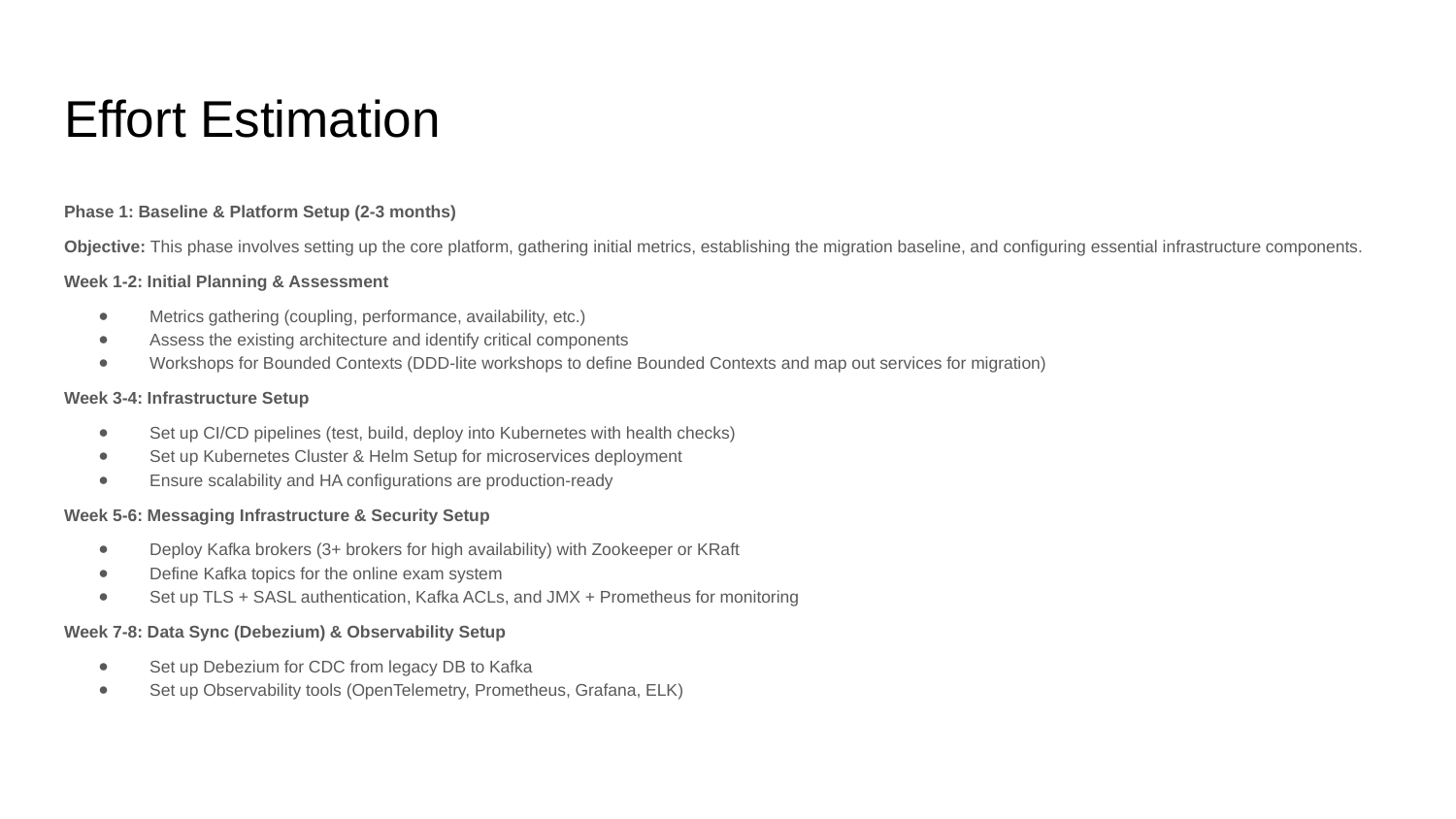

# Effort Estimation
Phase 1: Baseline & Platform Setup (2-3 months)
Objective: This phase involves setting up the core platform, gathering initial metrics, establishing the migration baseline, and configuring essential infrastructure components.
Week 1-2: Initial Planning & Assessment
Metrics gathering (coupling, performance, availability, etc.)
Assess the existing architecture and identify critical components
Workshops for Bounded Contexts (DDD-lite workshops to define Bounded Contexts and map out services for migration)
Week 3-4: Infrastructure Setup
Set up CI/CD pipelines (test, build, deploy into Kubernetes with health checks)
Set up Kubernetes Cluster & Helm Setup for microservices deployment
Ensure scalability and HA configurations are production-ready
Week 5-6: Messaging Infrastructure & Security Setup
Deploy Kafka brokers (3+ brokers for high availability) with Zookeeper or KRaft
Define Kafka topics for the online exam system
Set up TLS + SASL authentication, Kafka ACLs, and JMX + Prometheus for monitoring
Week 7-8: Data Sync (Debezium) & Observability Setup
Set up Debezium for CDC from legacy DB to Kafka
Set up Observability tools (OpenTelemetry, Prometheus, Grafana, ELK)